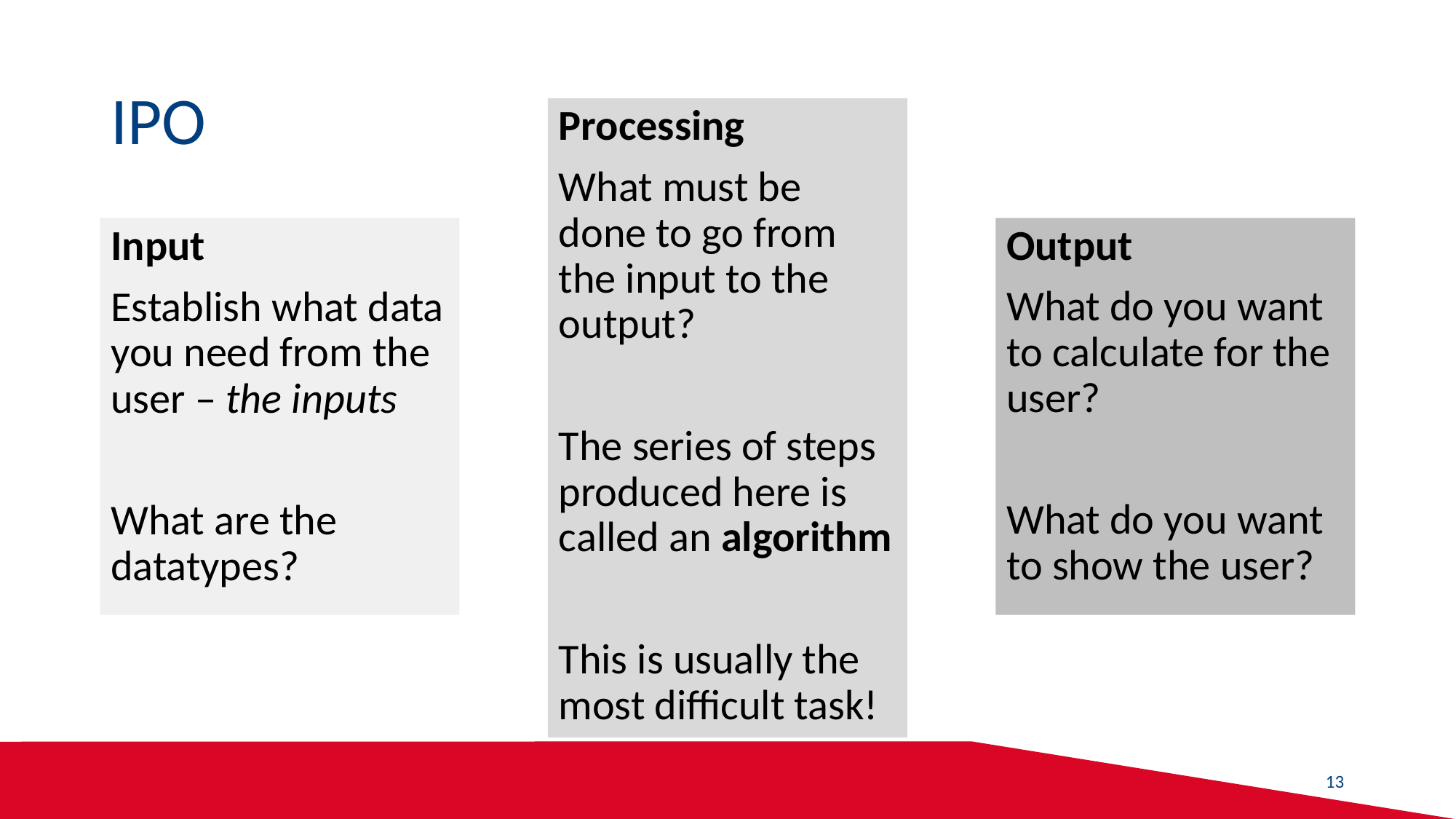

# IPO
Processing
What must be done to go from the input to the output?

The series of steps produced here is called an algorithm

This is usually the most difficult task!
Input
Establish what data you need from the user – the inputs

What are the datatypes?
Output
What do you want to calculate for the user?

What do you want to show the user?
13